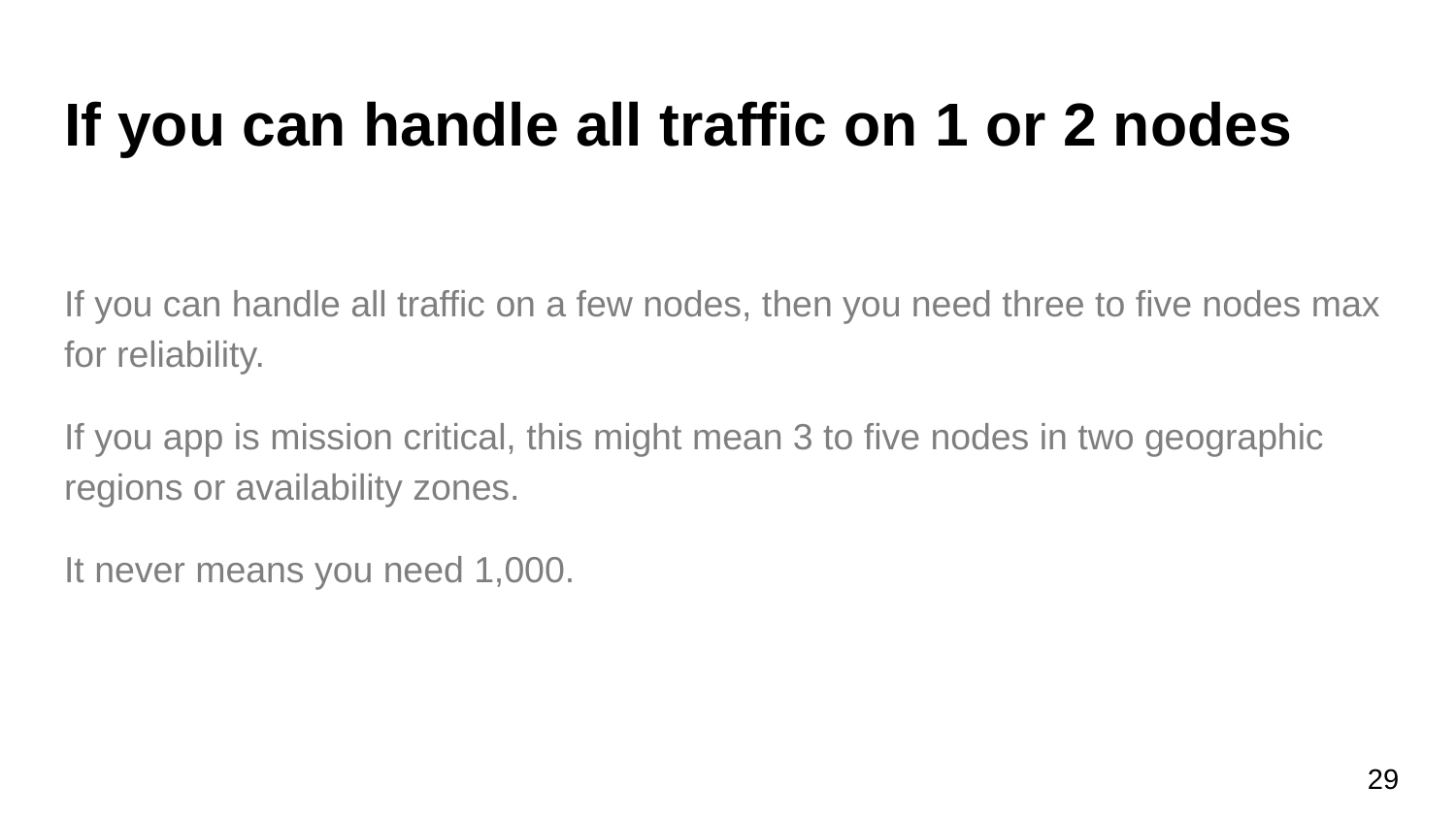

# If you can handle all traffic on 1 or 2 nodes

If you can handle all traffic on a few nodes, then you need three to five nodes max for reliability.
If you app is mission critical, this might mean 3 to five nodes in two geographic regions or availability zones.
It never means you need 1,000.
29